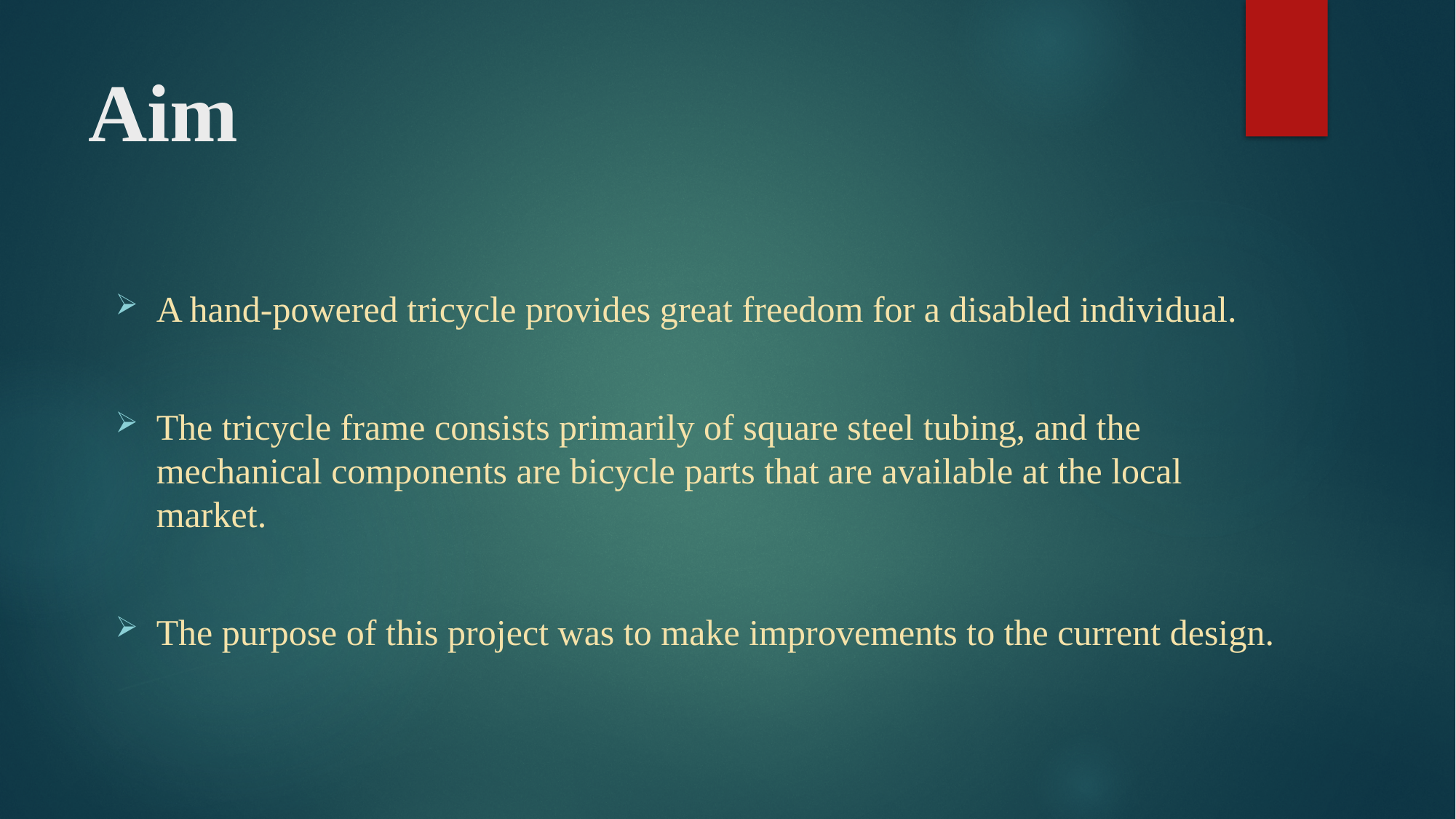

# Aim
A hand-powered tricycle provides great freedom for a disabled individual.

The tricycle frame consists primarily of square steel tubing, and the mechanical components are bicycle parts that are available at the local market.

The purpose of this project was to make improvements to the current design.